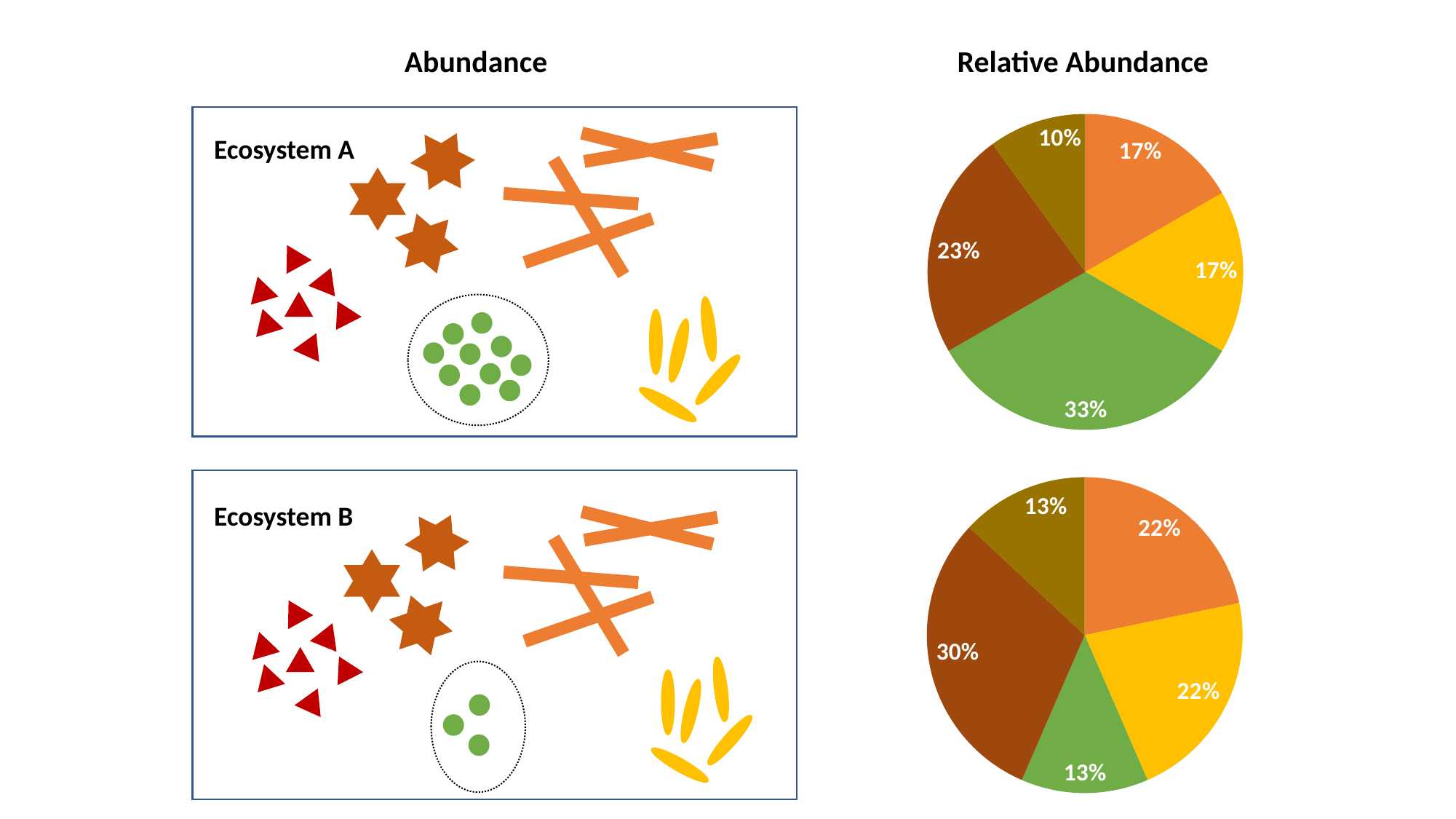

Abundance
Relative Abundance

### Chart

| Category | Sales |
|---|---|
| 1st Qtr | 5.0 |
| 2nd Qtr | 5.0 |
| 3rd Qtr | 10.0 |
| 4th Qtr | 7.0 |
| 5th Qtr | 3.0 |

Ecosystem A

### Chart

| Category | Sales |
|---|---|
| 1st Qtr | 5.0 |
| 2nd Qtr | 5.0 |
| 3rd Qtr | 3.0 |
| 4th Qtr | 7.0 |
| 5th Otr | 3.0 |

Ecosystem B